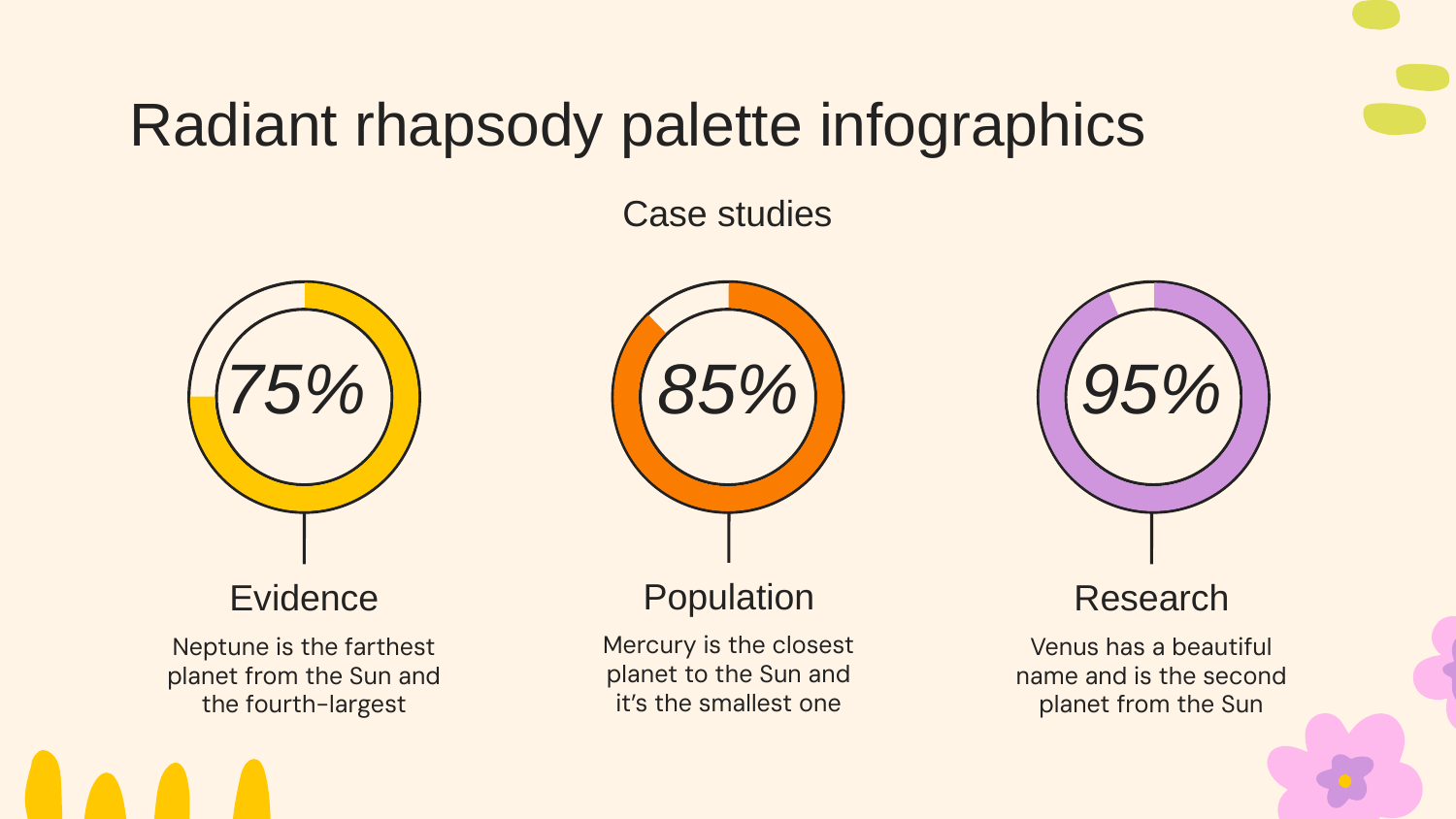

# Radiant rhapsody palette infographics
Case studies

75%
Evidence
Neptune is the farthest planet from the Sun and the fourth-largest
85%
Population
Mercury is the closest planet to the Sun and it’s the smallest one
95%
Research
Venus has a beautiful name and is the second planet from the Sun